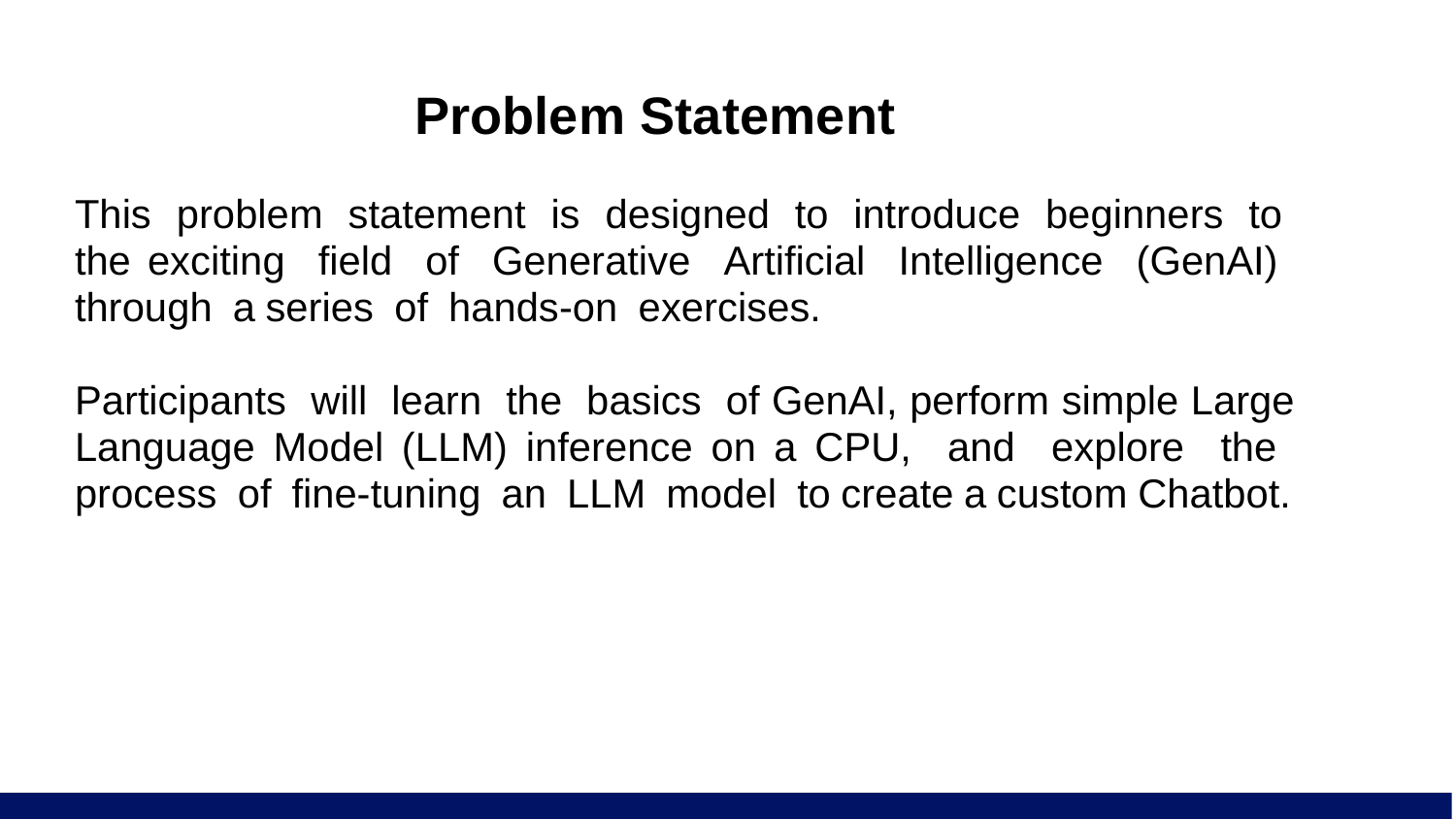

Problem Statement
This  problem  statement  is  designed  to  introduce  beginners  to  the exciting  field  of  Generative  Artificial  Intelligence  (GenAI)  through  a series  of  hands-on  exercises.

Participants  will  learn  the  basics  of GenAI, perform simple Large Language Model (LLM) inference on a CPU,  and  explore  the  process  of  fine-tuning  an  LLM  model  to create a custom Chatbot.